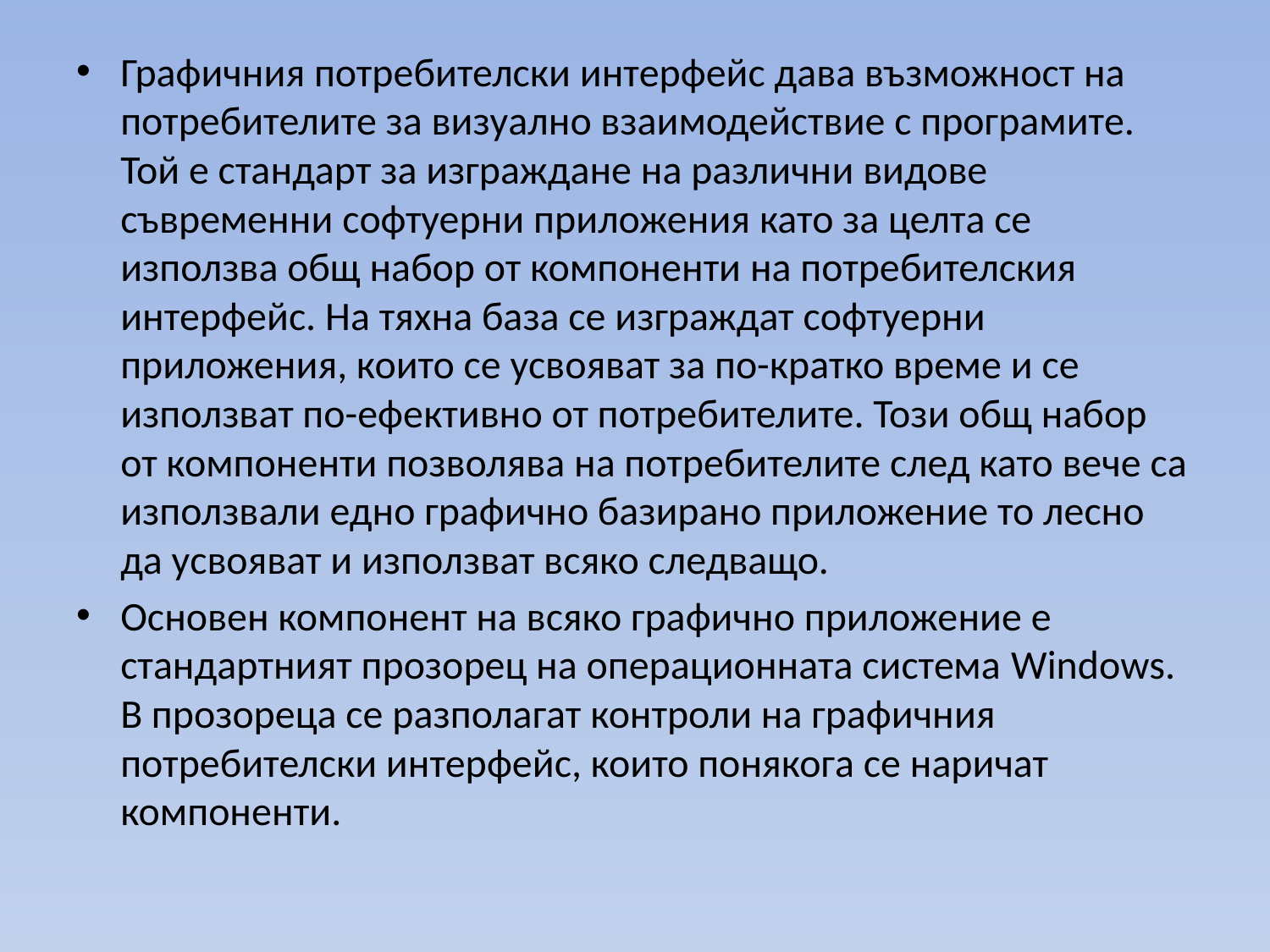

Графичния потребителски интерфейс дава възможност на потребителите за визуално взаимодействие с програмите. Той е стандарт за изграждане на различни видове съвременни софтуерни приложения като за целта се използва общ набор от компоненти на потребителския интерфейс. На тяхна база се изграждат софтуерни приложения, които се усвояват за по-кратко време и се използват по-ефективно от потребителите. Този общ набор от компоненти позволява на потребителите след като вече са използвали едно графично базирано приложение то лесно да усвояват и използват всяко следващо.
Основен компонент на всяко графично приложение е стандартният прозорец на операционната система Windows. В прозореца се разполагат контроли на графичния потребителски интерфейс, които понякога се наричат компоненти.